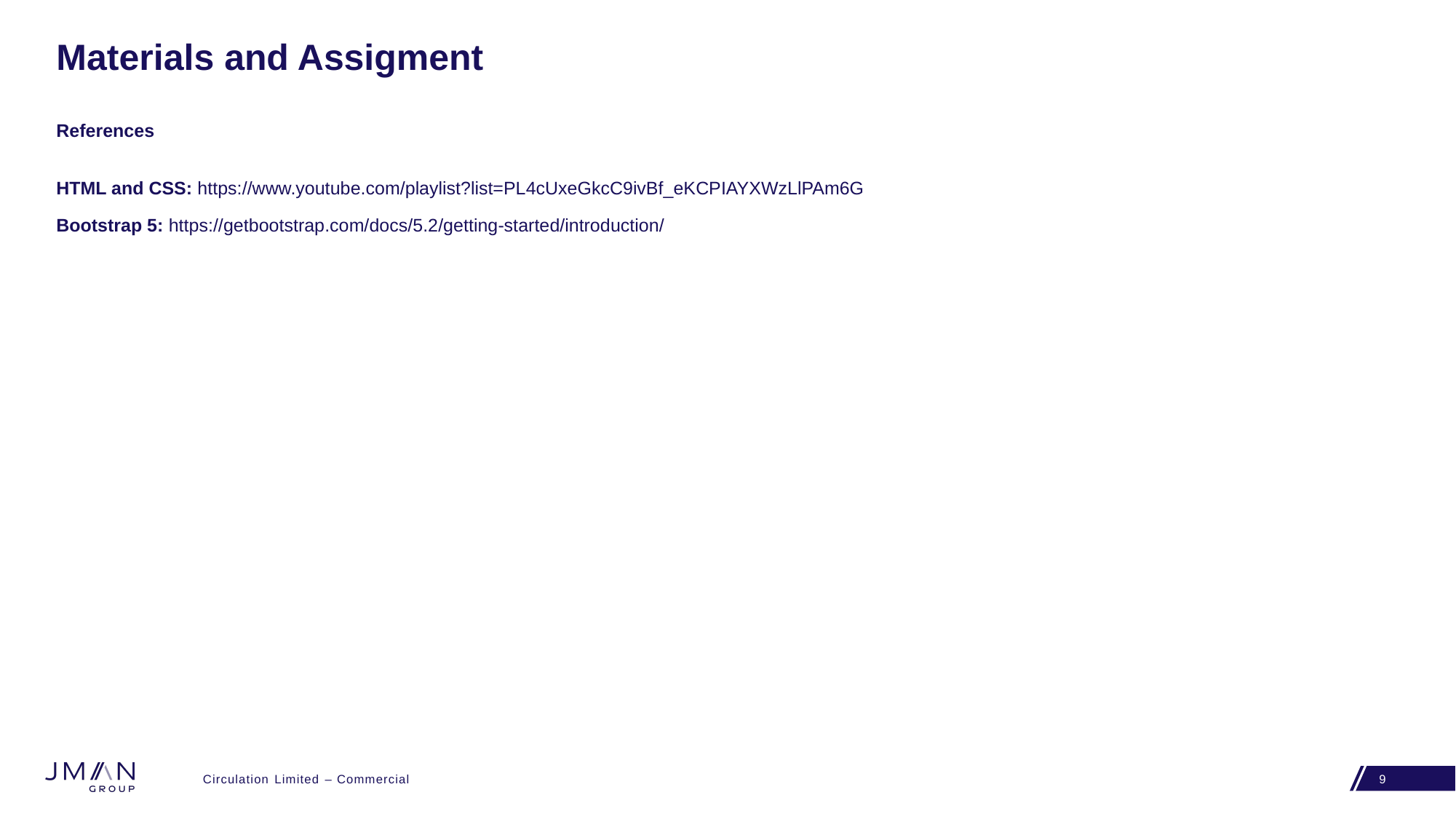

# Materials and Assigment
References
HTML and CSS: https://www.youtube.com/playlist?list=PL4cUxeGkcC9ivBf_eKCPIAYXWzLlPAm6G
Bootstrap 5: https://getbootstrap.com/docs/5.2/getting-started/introduction/